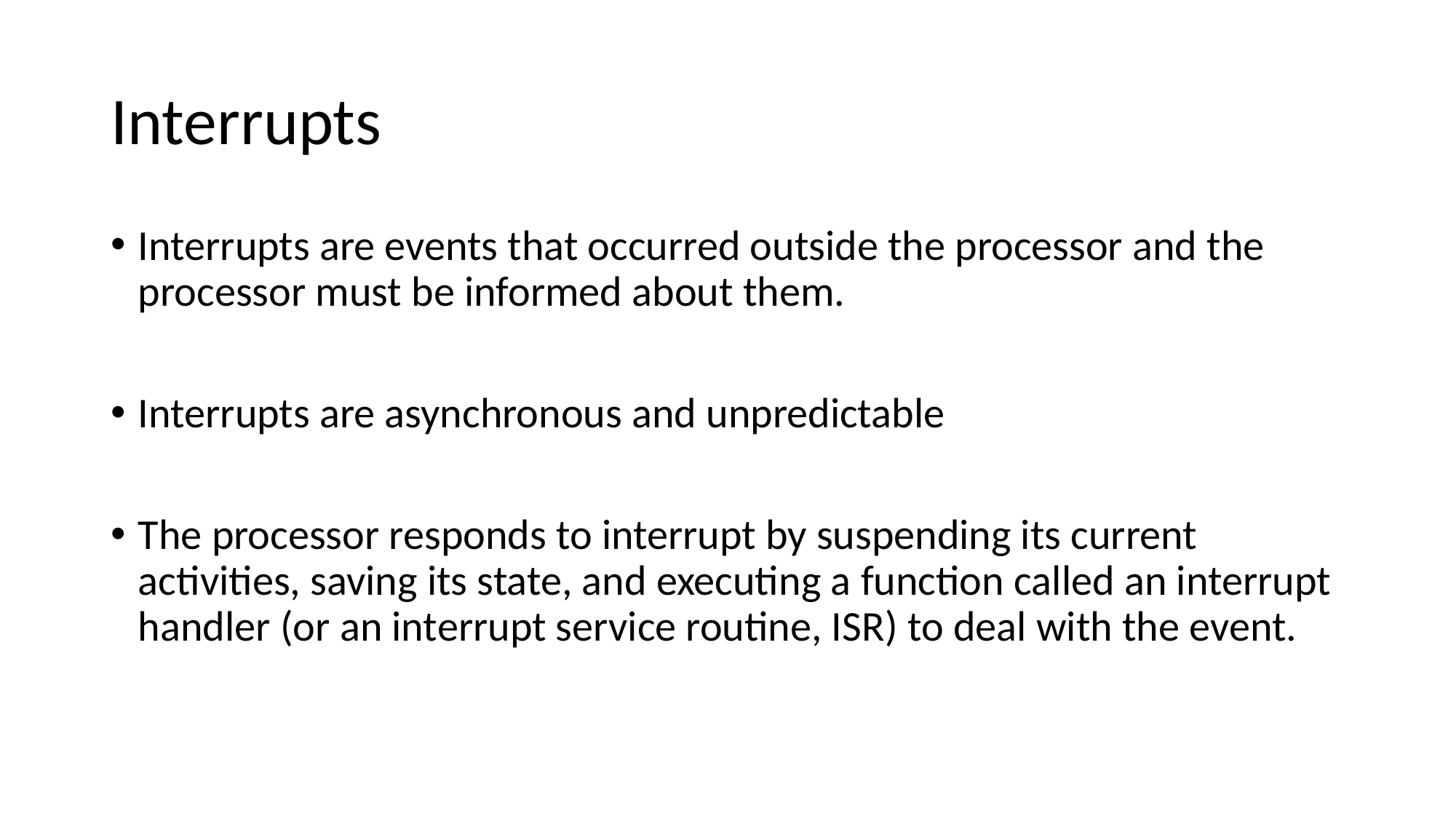

# Interrupts
Interrupts are events that occurred outside the processor and the processor must be informed about them.

Interrupts are asynchronous and unpredictable

The processor responds to interrupt by suspending its current activities, saving its state, and executing a function called an interrupt handler (or an interrupt service routine, ISR) to deal with the event.